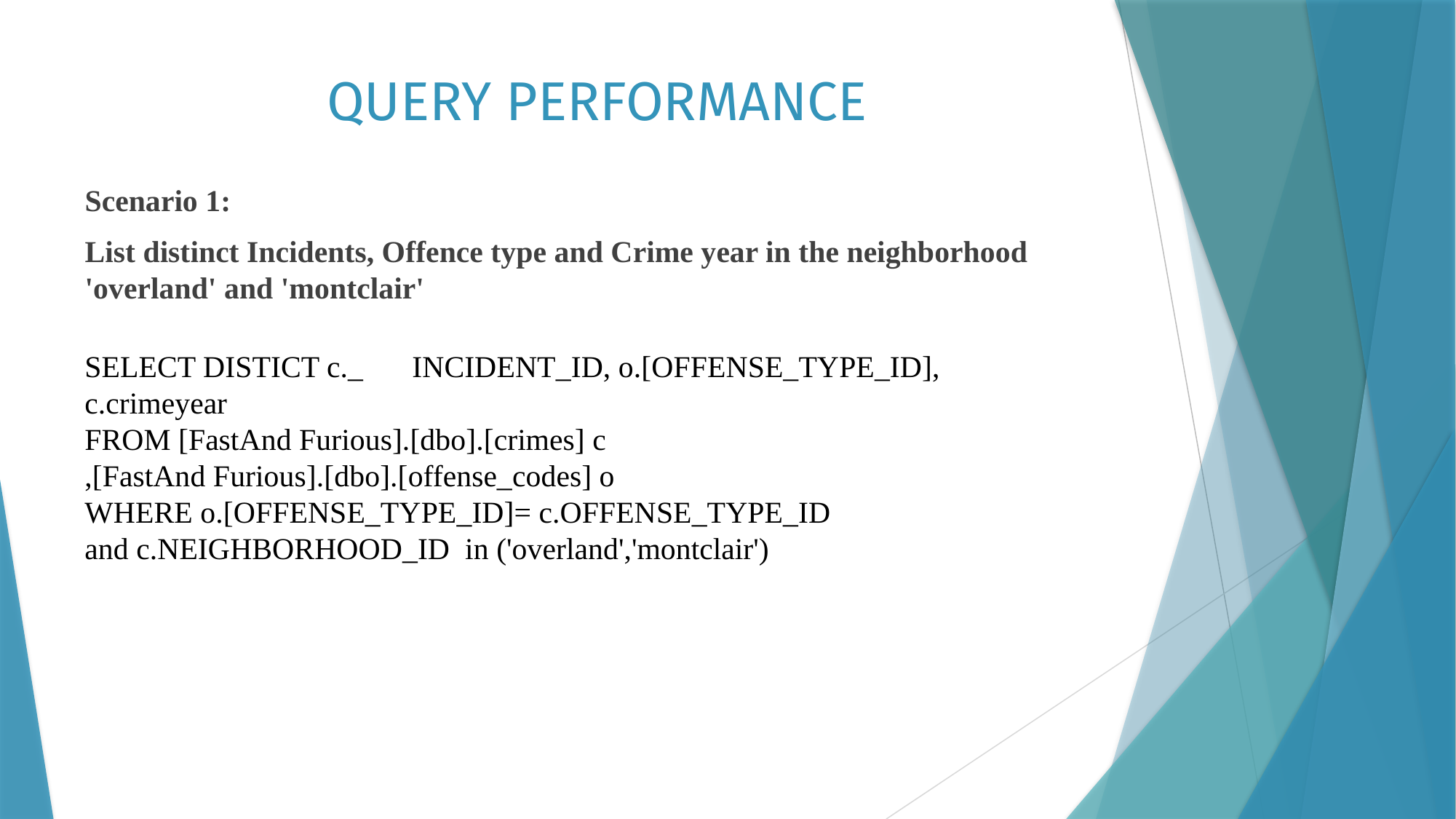

# QUERY PERFORMANCE
Scenario 1:
List distinct Incidents, Offence type and Crime year in the neighborhood 'overland' and 'montclair'

SELECT DISTICT c._	INCIDENT_ID, o.[OFFENSE_TYPE_ID], c.crimeyear
FROM [FastAnd Furious].[dbo].[crimes] c
,[FastAnd Furious].[dbo].[offense_codes] o
WHERE o.[OFFENSE_TYPE_ID]= c.OFFENSE_TYPE_ID
and c.NEIGHBORHOOD_ID  in ('overland','montclair')